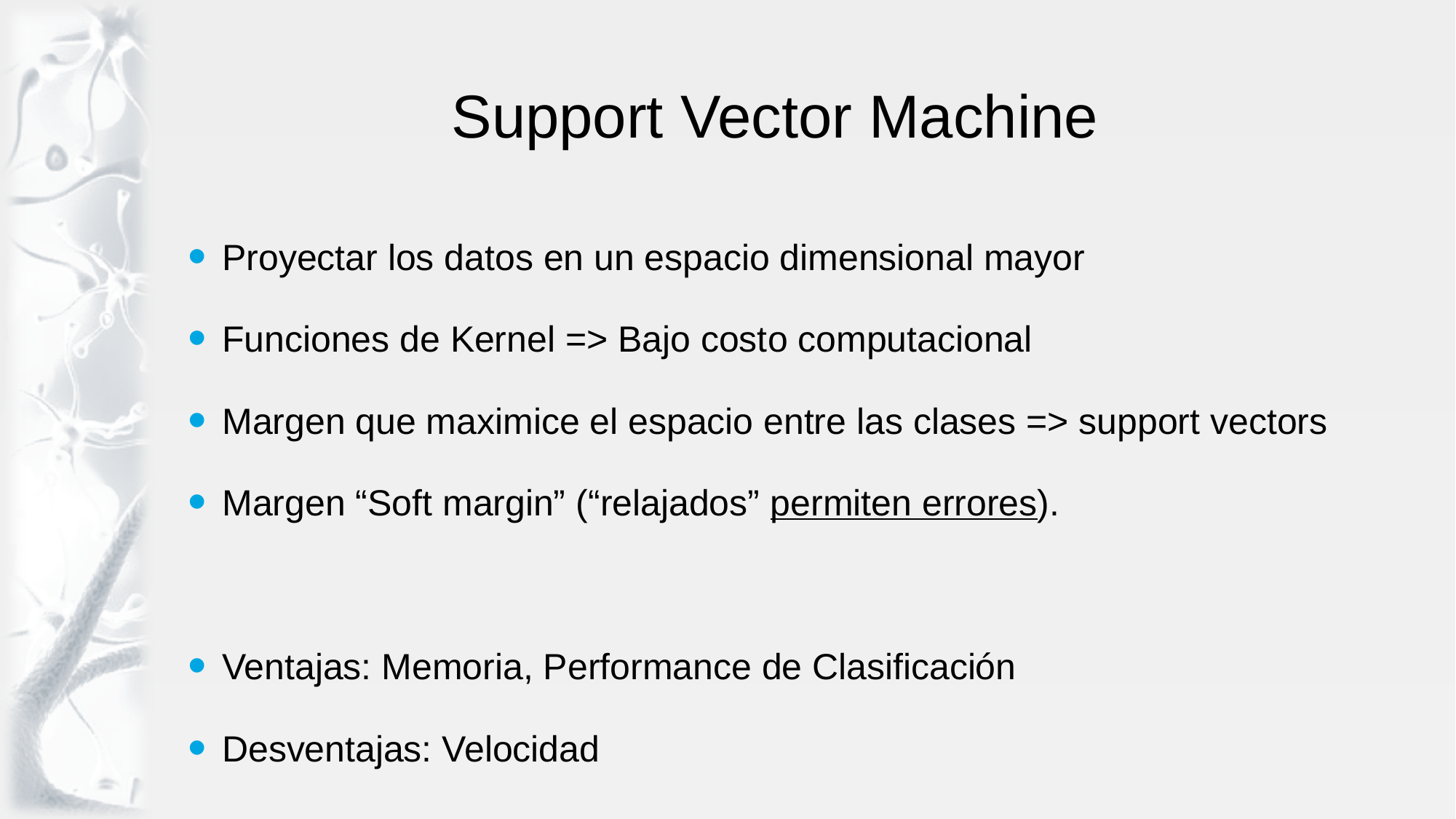

# Support Vector Machine
Proyectar los datos en un espacio dimensional mayor
Funciones de Kernel => Bajo costo computacional
Margen que maximice el espacio entre las clases => support vectors
Margen “Soft margin” (“relajados” permiten errores).

Ventajas: Memoria, Performance de Clasificación
Desventajas: Velocidad